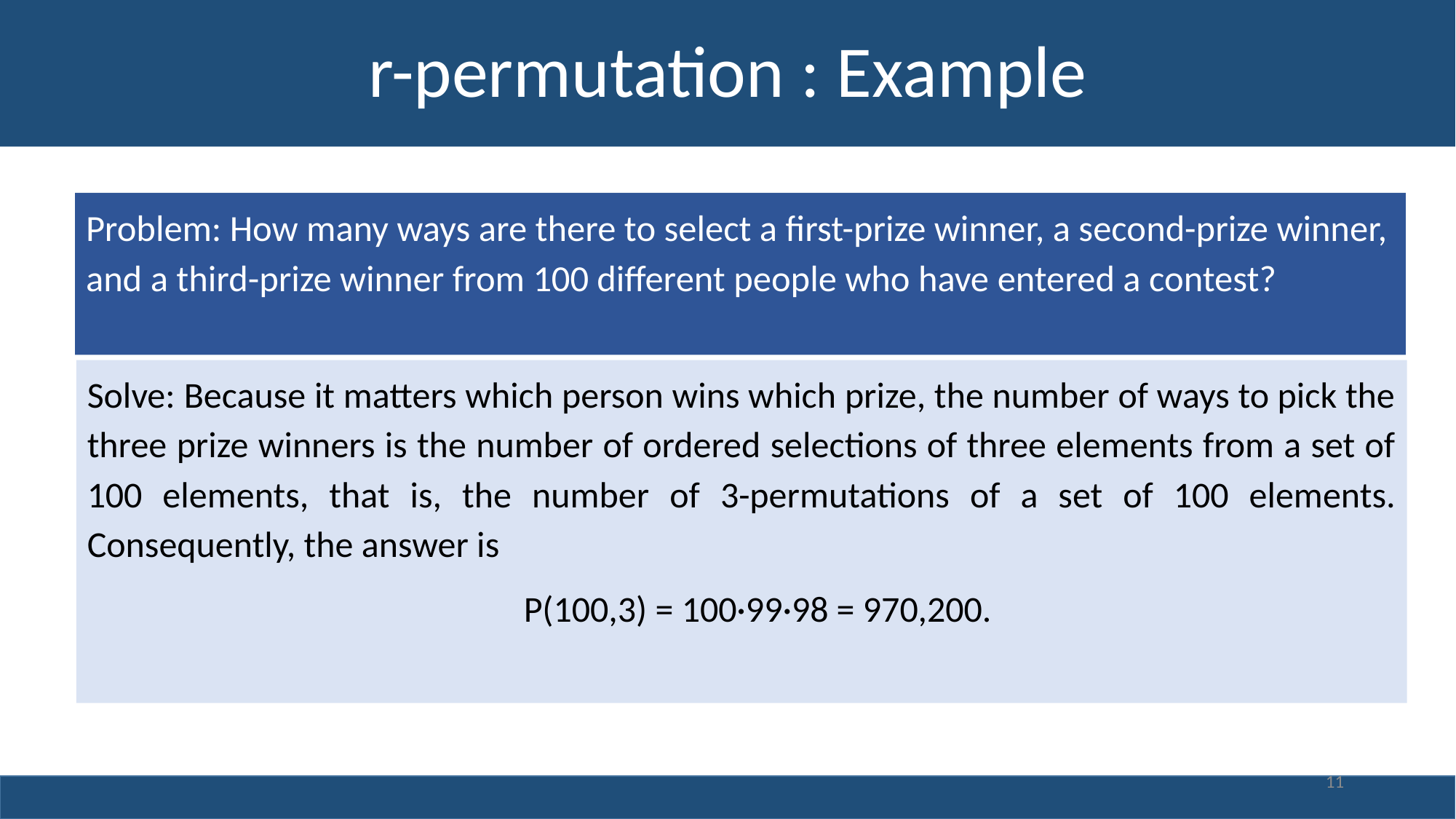

# r-permutation : Example
Problem: How many ways are there to select a first-prize winner, a second-prize winner, and a third-prize winner from 100 different people who have entered a contest?

Solve: Because it matters which person wins which prize, the number of ways to pick the three prize winners is the number of ordered selections of three elements from a set of 100 elements, that is, the number of 3-permutations of a set of 100 elements. Consequently, the answer is
				P(100,3) = 100·99·98 = 970,200.
11